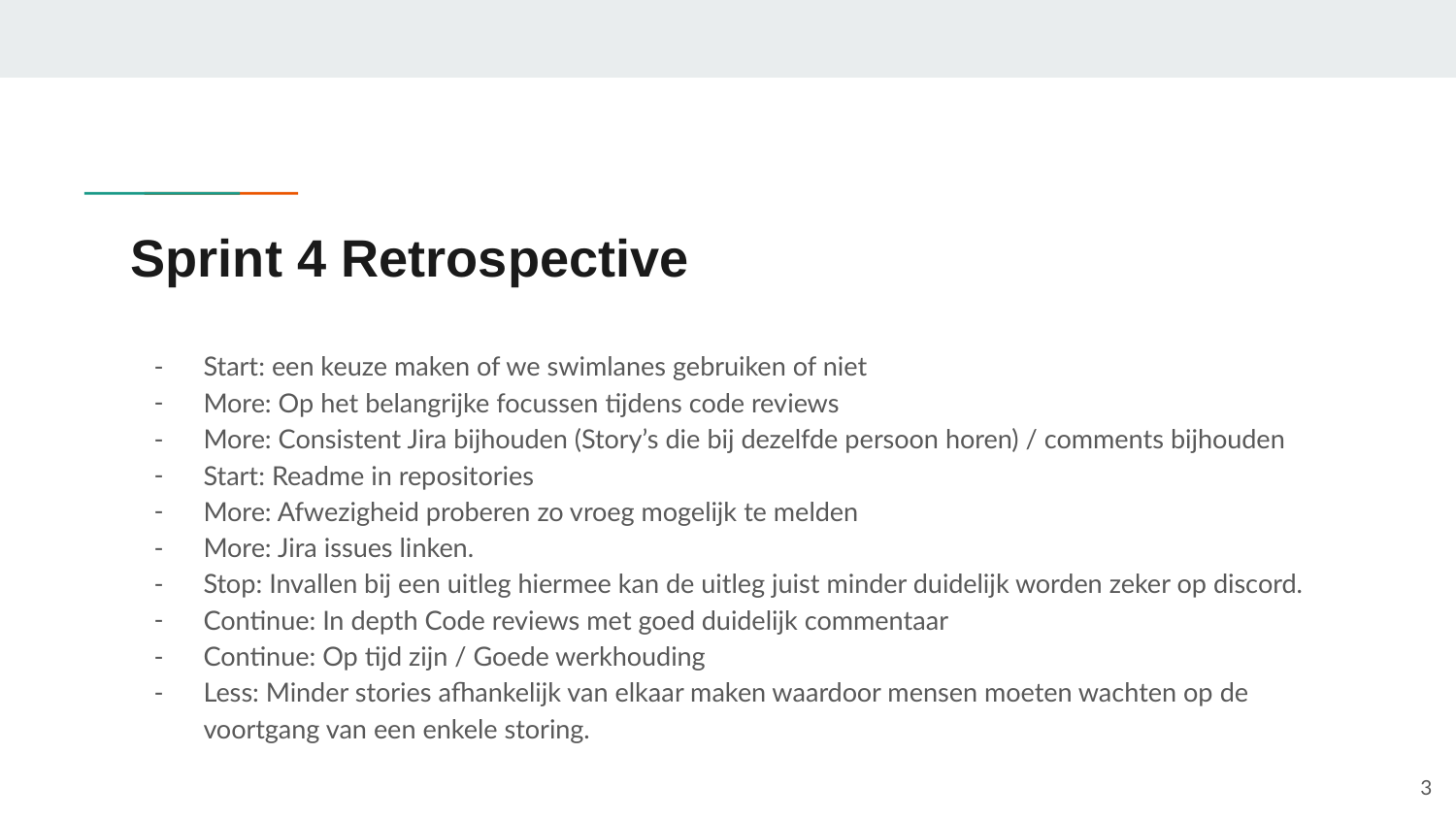

# Sprint 4 Retrospective
Start: een keuze maken of we swimlanes gebruiken of niet
More: Op het belangrijke focussen tijdens code reviews
More: Consistent Jira bijhouden (Story’s die bij dezelfde persoon horen) / comments bijhouden
Start: Readme in repositories
More: Afwezigheid proberen zo vroeg mogelijk te melden
More: Jira issues linken.
Stop: Invallen bij een uitleg hiermee kan de uitleg juist minder duidelijk worden zeker op discord.
Continue: In depth Code reviews met goed duidelijk commentaar
Continue: Op tijd zijn / Goede werkhouding
Less: Minder stories afhankelijk van elkaar maken waardoor mensen moeten wachten op de voortgang van een enkele storing.
3